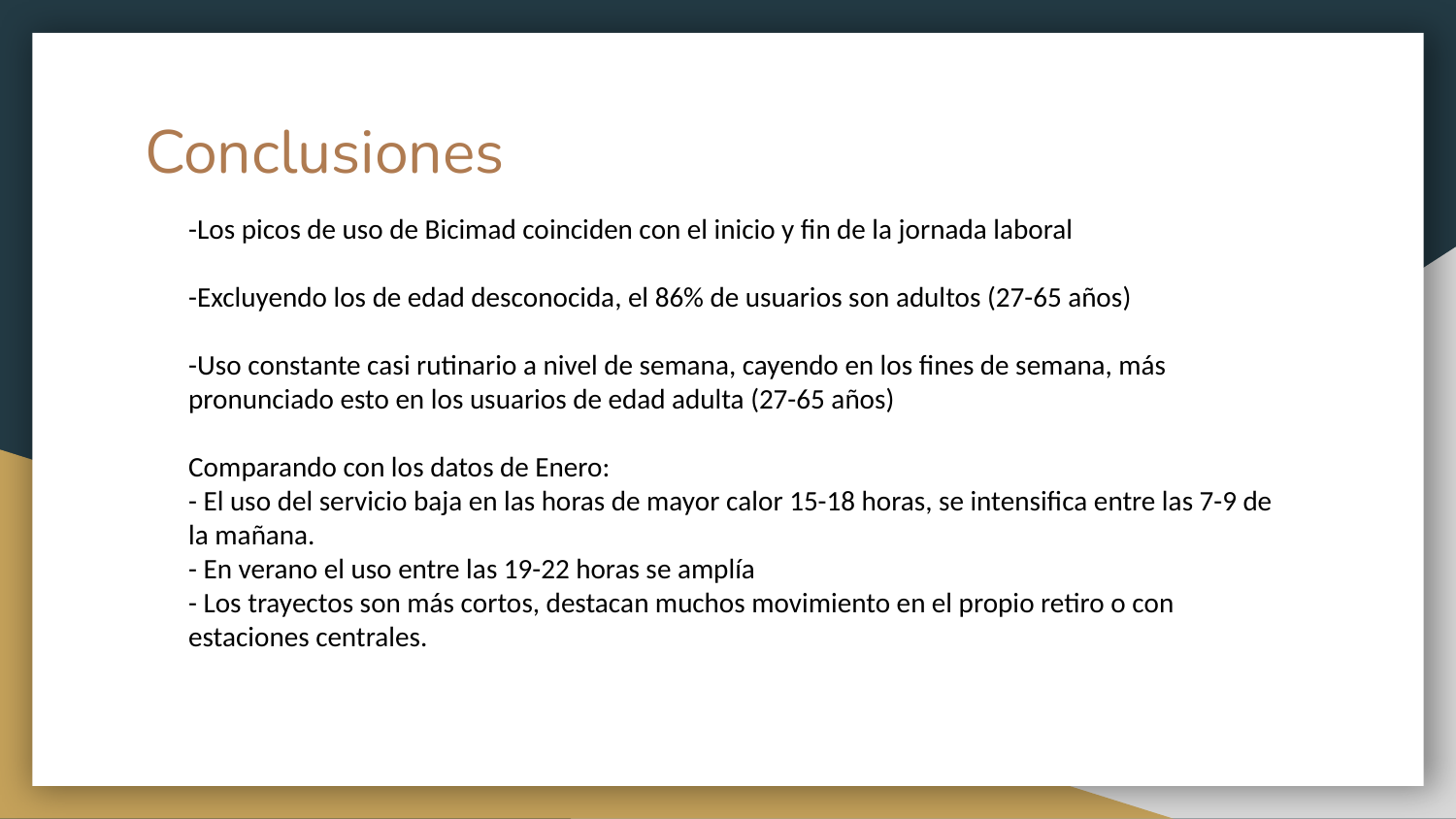

# Conclusiones

-Los picos de uso de Bicimad coinciden con el inicio y fin de la jornada laboral

-Excluyendo los de edad desconocida, el 86% de usuarios son adultos (27-65 años)

-Uso constante casi rutinario a nivel de semana, cayendo en los fines de semana, más pronunciado esto en los usuarios de edad adulta (27-65 años)

Comparando con los datos de Enero:
- El uso del servicio baja en las horas de mayor calor 15-18 horas, se intensifica entre las 7-9 de la mañana.
- En verano el uso entre las 19-22 horas se amplía
- Los trayectos son más cortos, destacan muchos movimiento en el propio retiro o con estaciones centrales.